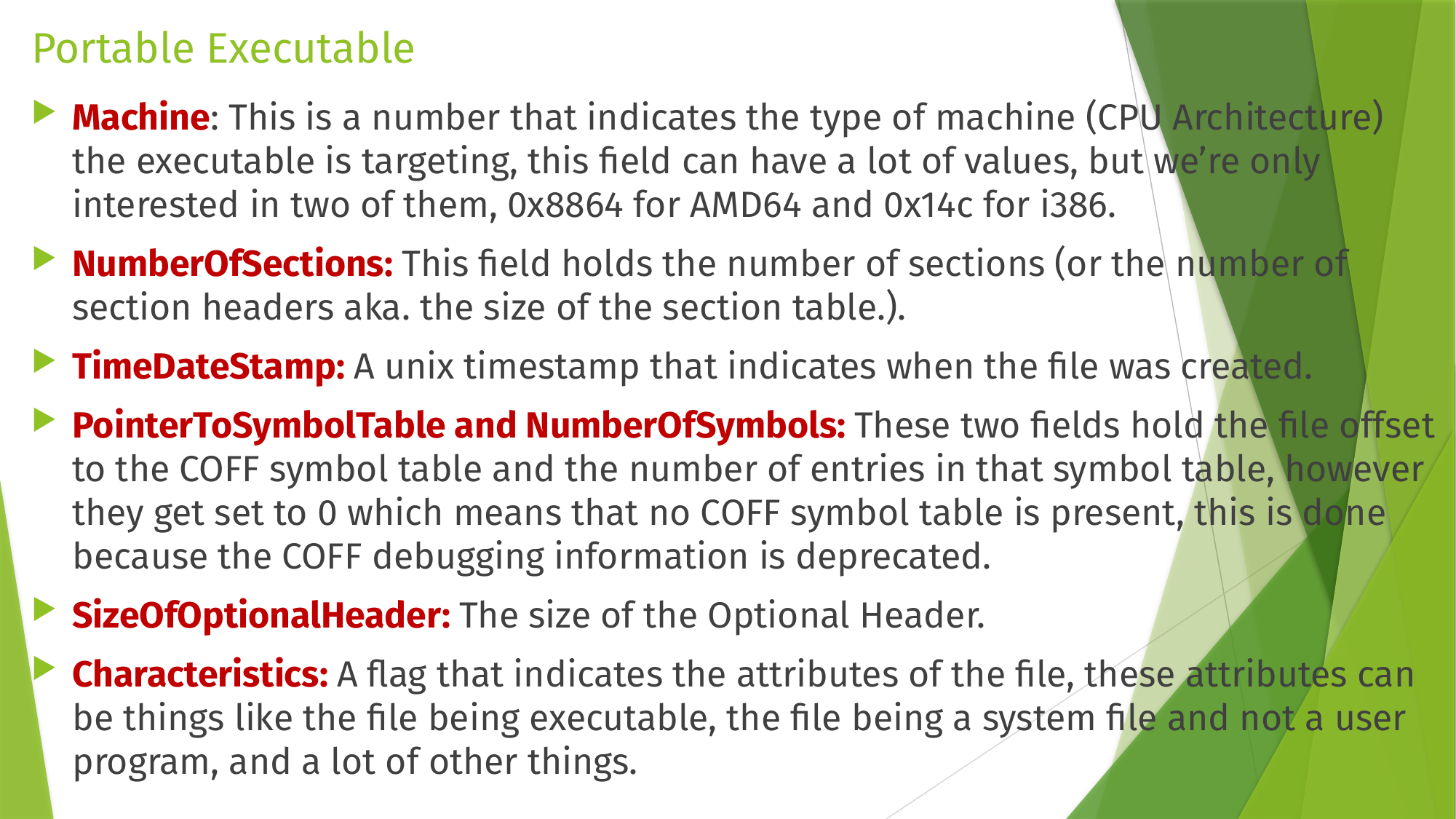

# Portable Executable
Machine: This is a number that indicates the type of machine (CPU Architecture) the executable is targeting, this field can have a lot of values, but we’re only interested in two of them, 0x8864 for AMD64 and 0x14c for i386.
NumberOfSections: This field holds the number of sections (or the number of section headers aka. the size of the section table.).
TimeDateStamp: A unix timestamp that indicates when the file was created.
PointerToSymbolTable and NumberOfSymbols: These two fields hold the file offset to the COFF symbol table and the number of entries in that symbol table, however they get set to 0 which means that no COFF symbol table is present, this is done because the COFF debugging information is deprecated.
SizeOfOptionalHeader: The size of the Optional Header.
Characteristics: A flag that indicates the attributes of the file, these attributes can be things like the file being executable, the file being a system file and not a user program, and a lot of other things.